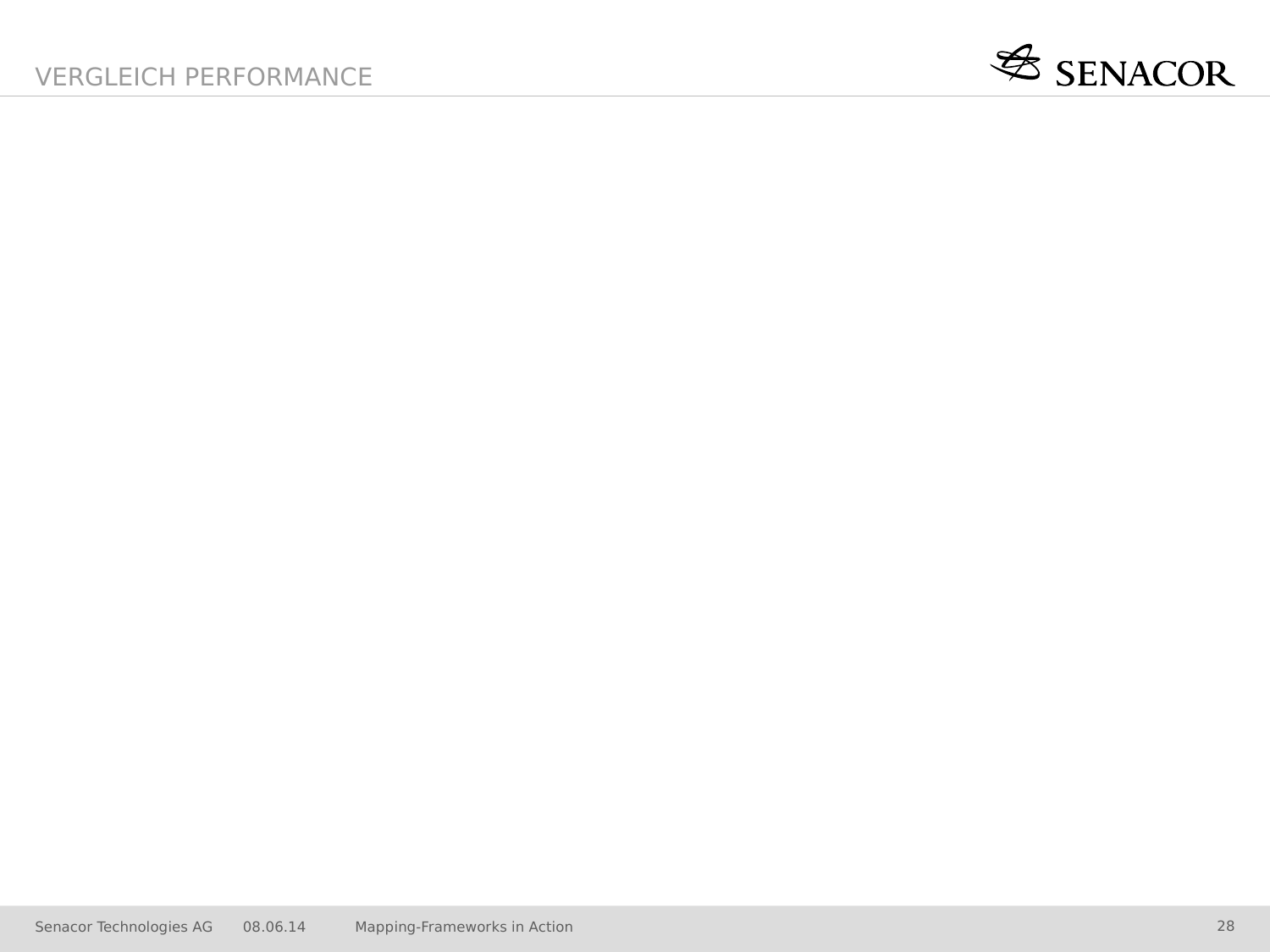

Vergleich Performance
#

08.06.14
Mapping-Frameworks in Action
28